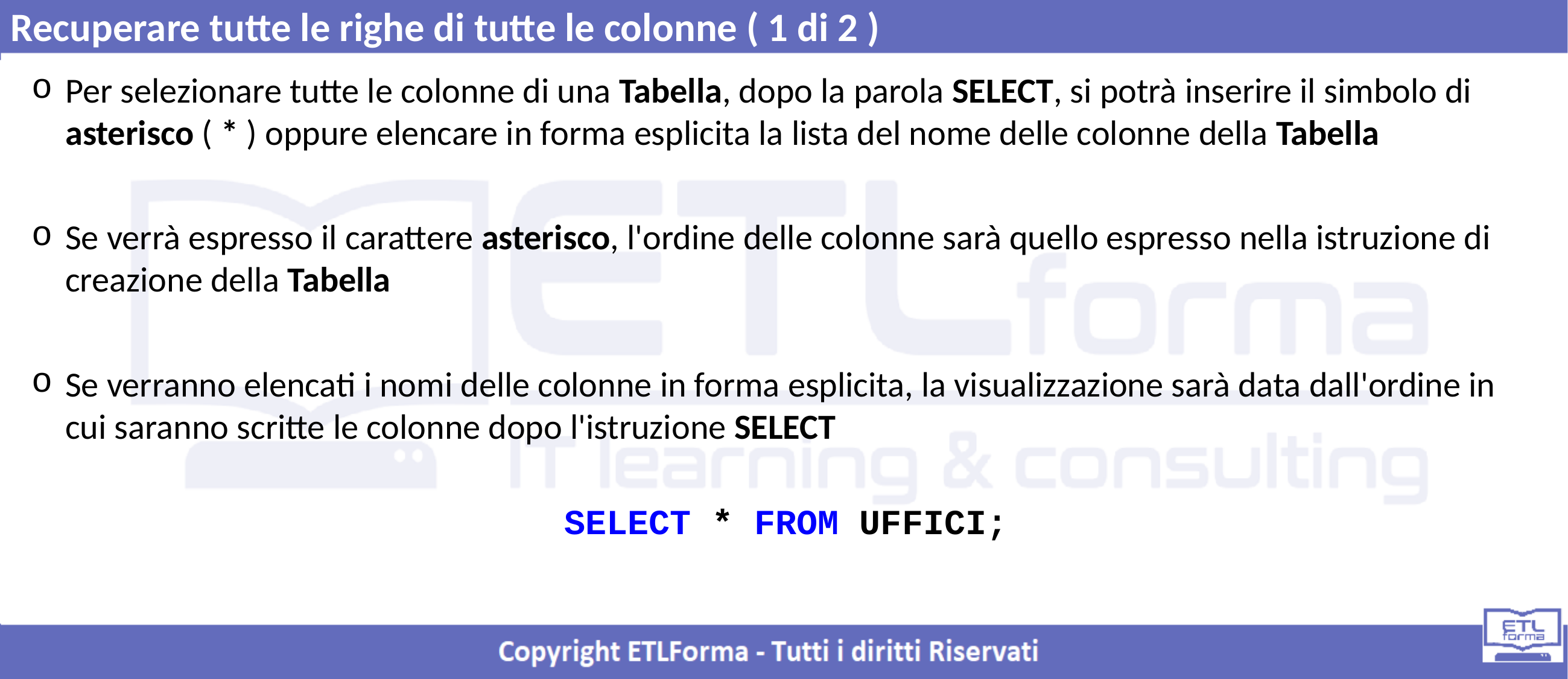

Recuperare tutte le righe di tutte le colonne ( 1 di 2 )
Per selezionare tutte le colonne di una Tabella, dopo la parola SELECT, si potrà inserire il simbolo di asterisco ( * ) oppure elencare in forma esplicita la lista del nome delle colonne della Tabella

Se verrà espresso il carattere asterisco, l'ordine delle colonne sarà quello espresso nella istruzione di creazione della Tabella

Se verranno elencati i nomi delle colonne in forma esplicita, la visualizzazione sarà data dall'ordine in cui saranno scritte le colonne dopo l'istruzione SELECT
SELECT * FROM UFFICI;